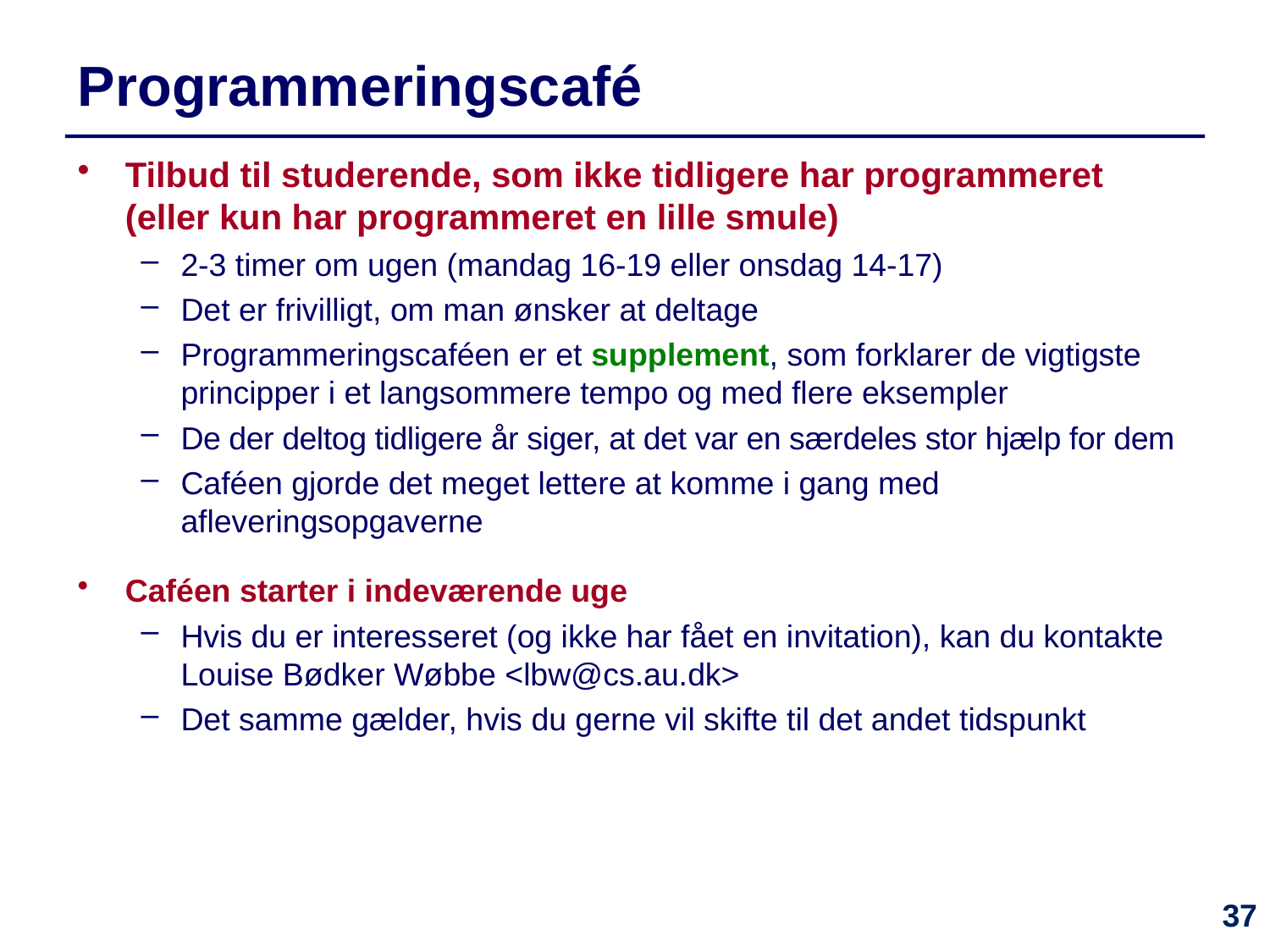

37
# Programmeringscafé
Tilbud til studerende, som ikke tidligere har programmeret
(eller kun har programmeret en lille smule)
2-3 timer om ugen (mandag 16-19 eller onsdag 14-17)
Det er frivilligt, om man ønsker at deltage
Programmeringscaféen er et supplement, som forklarer de vigtigste
principper i et langsommere tempo og med flere eksempler
De der deltog tidligere år siger, at det var en særdeles stor hjælp for dem
Caféen gjorde det meget lettere at komme i gang med afleveringsopgaverne
Caféen starter i indeværende uge
Hvis du er interesseret (og ikke har fået en invitation), kan du kontakte Louise Bødker Wøbbe <lbw@cs.au.dk>
Det samme gælder, hvis du gerne vil skifte til det andet tidspunkt